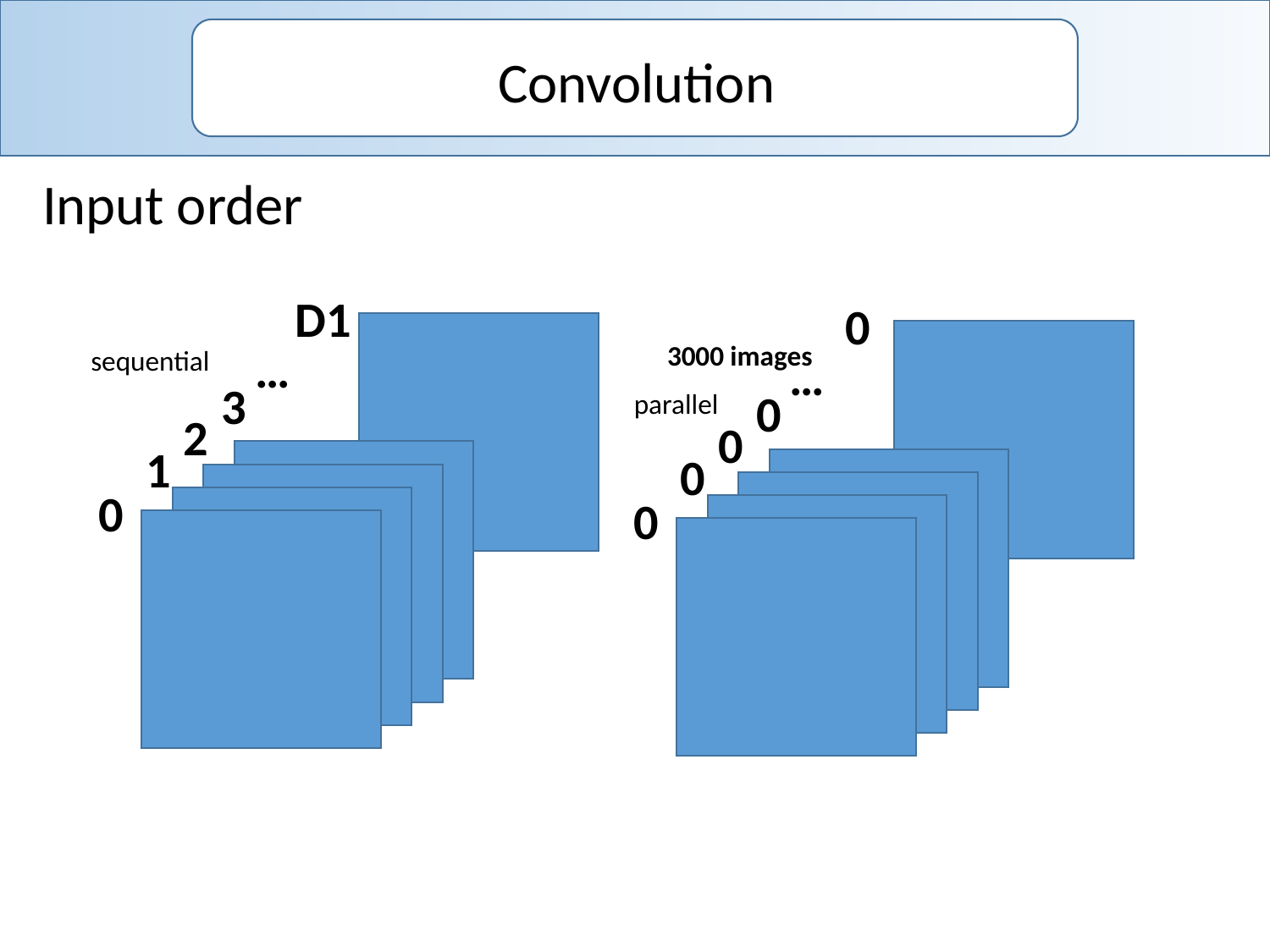

Convolution
Input order
D1
0

3000 images
…
sequential
…
3
0
parallel
2
0
1
0

0
0